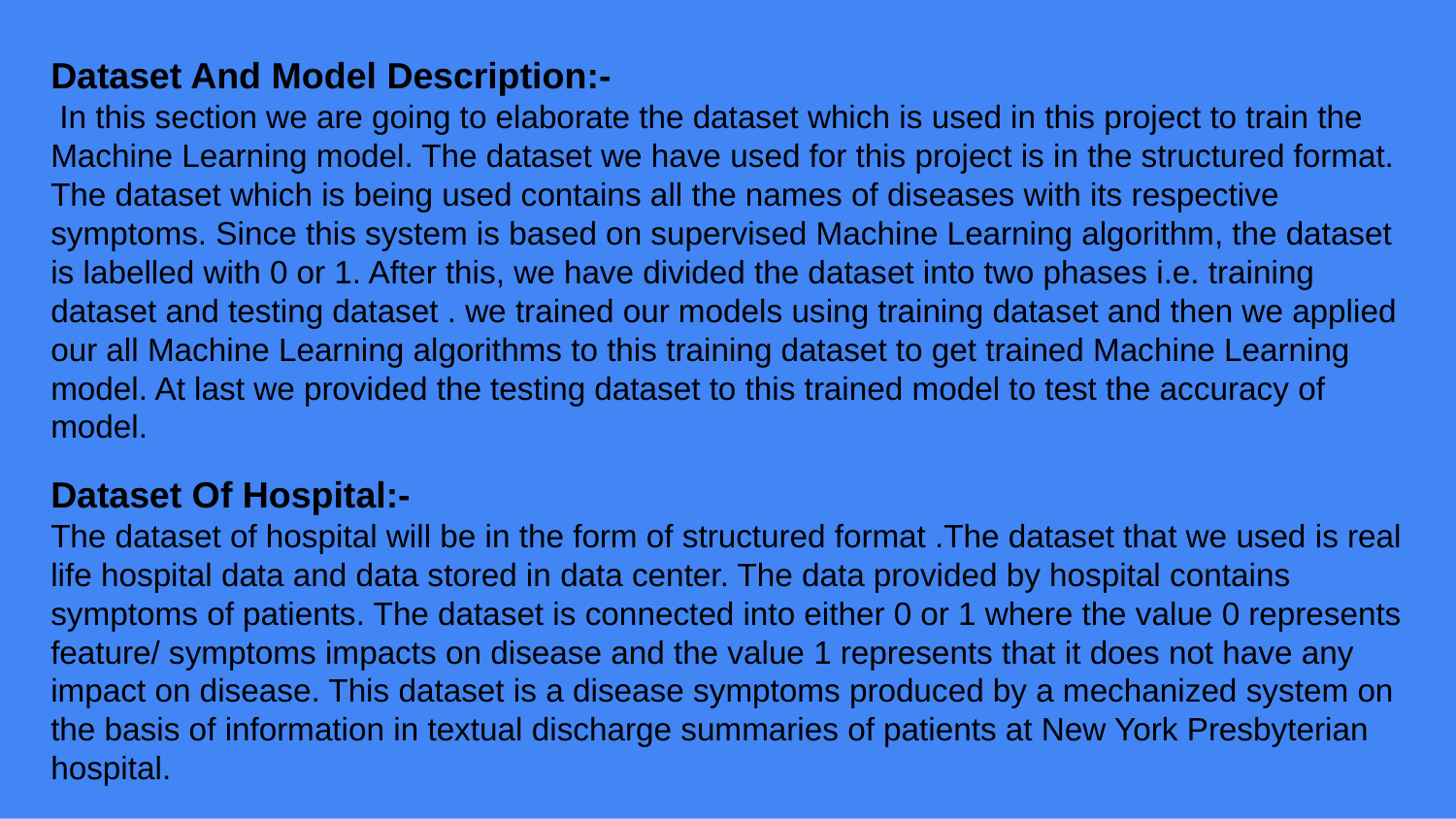

Dataset And Model Description:-
 In this section we are going to elaborate the dataset which is used in this project to train the Machine Learning model. The dataset we have used for this project is in the structured format. The dataset which is being used contains all the names of diseases with its respective symptoms. Since this system is based on supervised Machine Learning algorithm, the dataset is labelled with 0 or 1. After this, we have divided the dataset into two phases i.e. training dataset and testing dataset . we trained our models using training dataset and then we applied our all Machine Learning algorithms to this training dataset to get trained Machine Learning model. At last we provided the testing dataset to this trained model to test the accuracy of model.

Dataset Of Hospital:-
The dataset of hospital will be in the form of structured format .The dataset that we used is real life hospital data and data stored in data center. The data provided by hospital contains symptoms of patients. The dataset is connected into either 0 or 1 where the value 0 represents feature/ symptoms impacts on disease and the value 1 represents that it does not have any impact on disease. This dataset is a disease symptoms produced by a mechanized system on the basis of information in textual discharge summaries of patients at New York Presbyterian hospital.